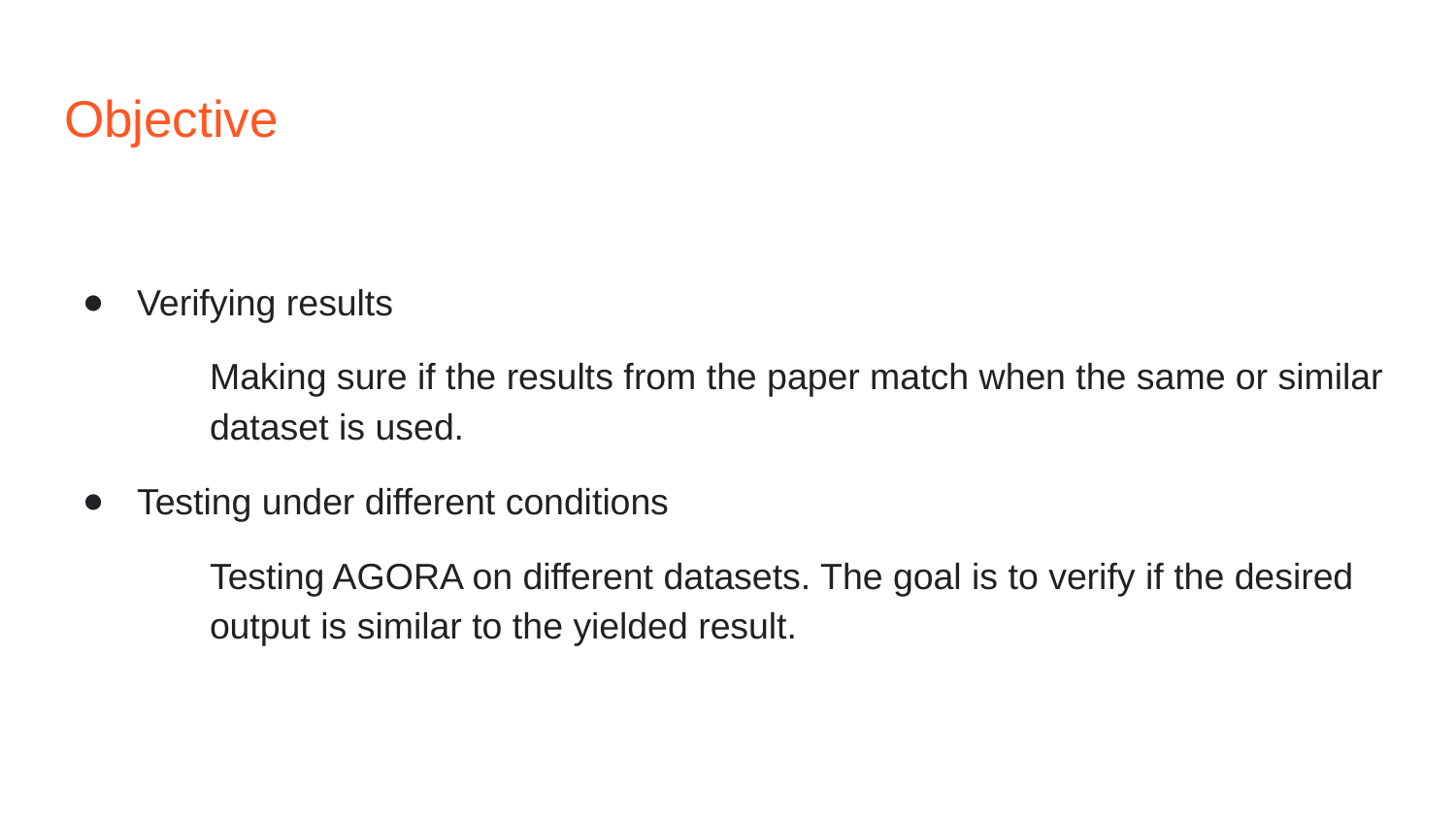

# Objective
Verifying results
Making sure if the results from the paper match when the same or similar dataset is used.
Testing under different conditions
Testing AGORA on different datasets. The goal is to verify if the desired output is similar to the yielded result.